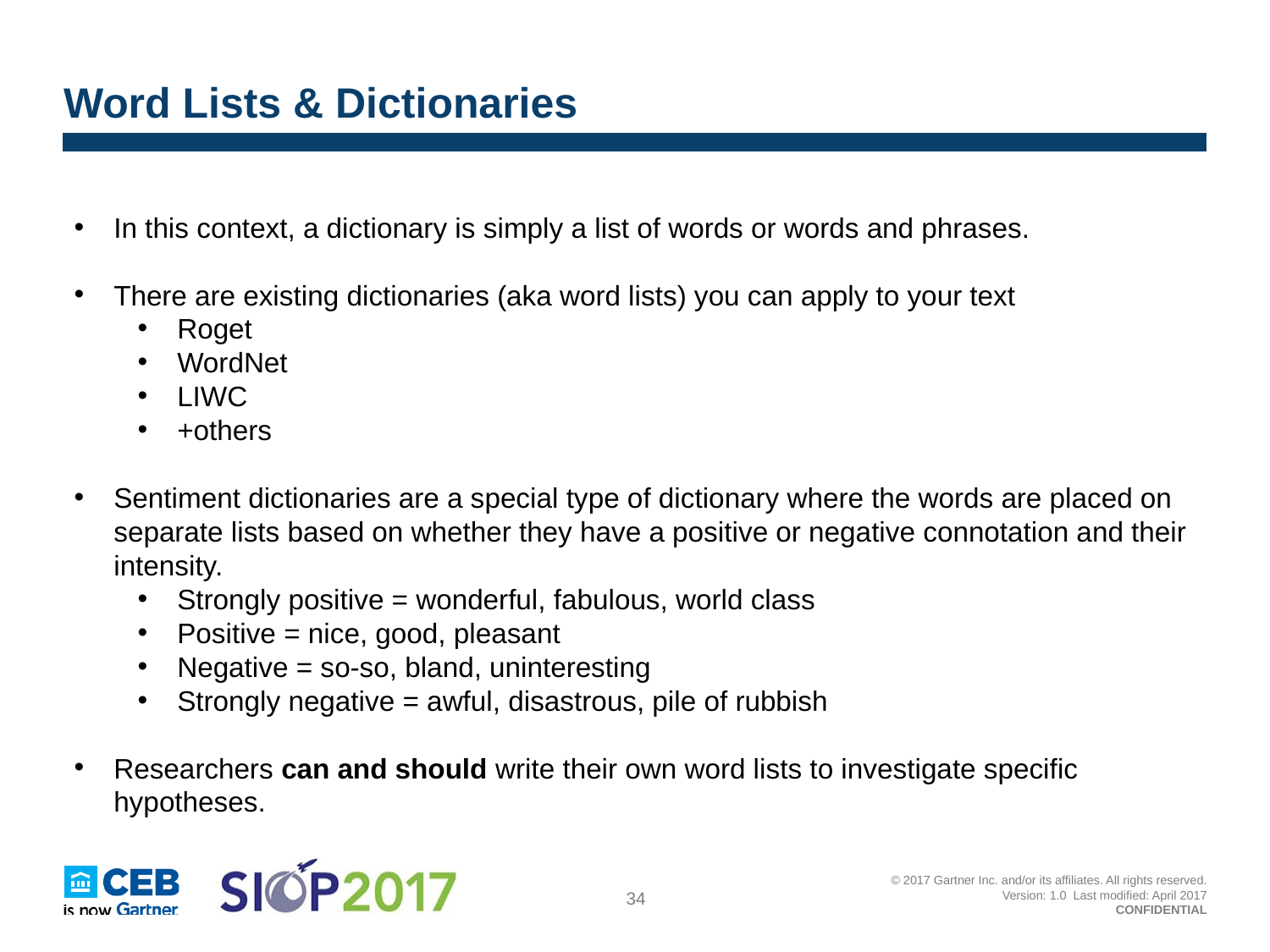

# Word Lists & Dictionaries
In this context, a dictionary is simply a list of words or words and phrases.

There are existing dictionaries (aka word lists) you can apply to your text
Roget
WordNet
LIWC
+others

Sentiment dictionaries are a special type of dictionary where the words are placed on separate lists based on whether they have a positive or negative connotation and their intensity.
Strongly positive = wonderful, fabulous, world class
Positive = nice, good, pleasant
Negative = so-so, bland, uninteresting
Strongly negative = awful, disastrous, pile of rubbish

Researchers can and should write their own word lists to investigate specific hypotheses.